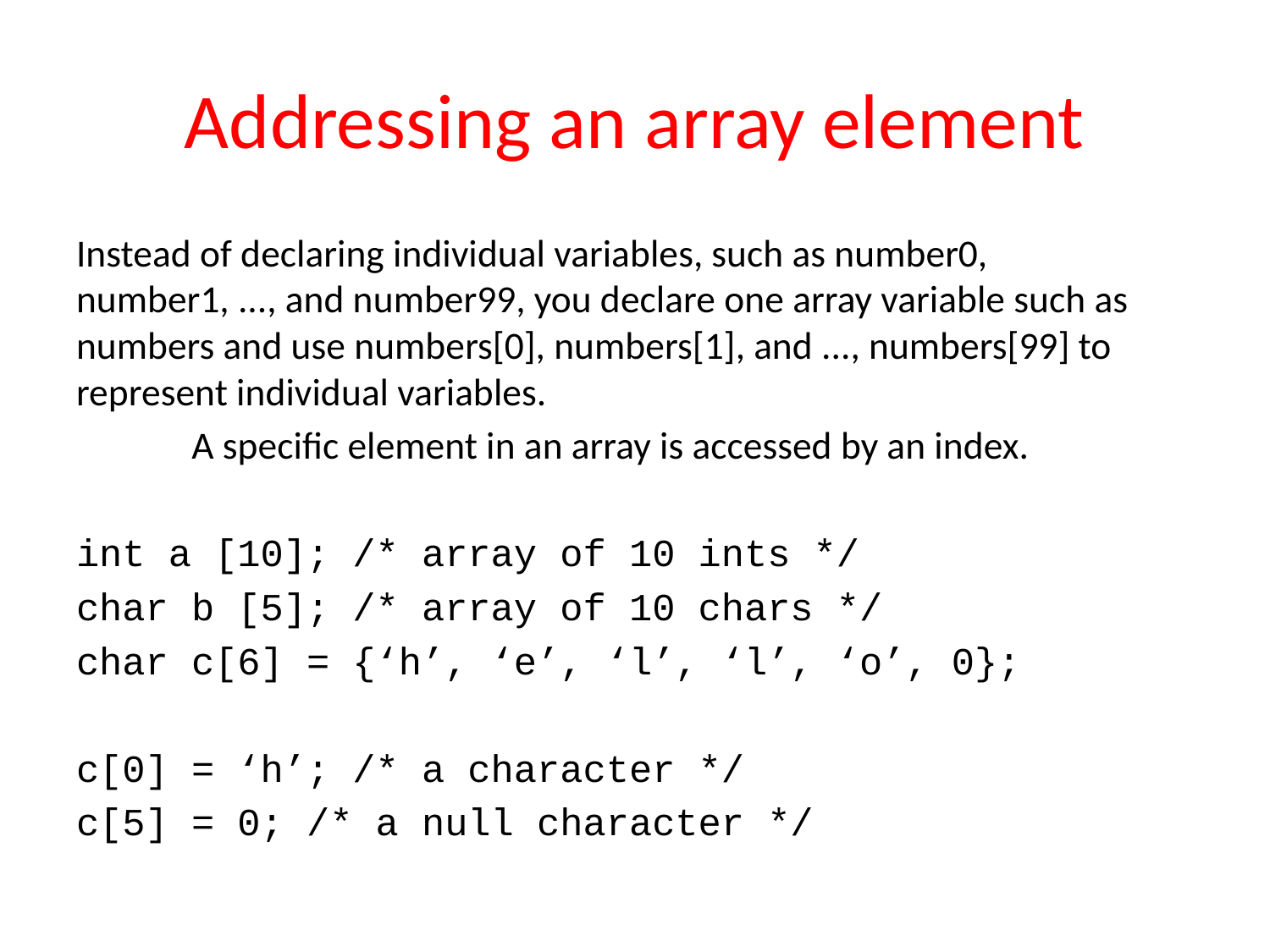

# Addressing an array element
Instead of declaring individual variables, such as number0, number1, ..., and number99, you declare one array variable such as numbers and use numbers[0], numbers[1], and ..., numbers[99] to represent individual variables.
	A specific element in an array is accessed by an index.

int a [10]; /* array of 10 ints */
char b [5]; /* array of 10 chars */
char c[6] = {‘h’, ‘e’, ‘l’, ‘l’, ‘o’, 0};

c[0] = ‘h’; /* a character */
c[5] = 0; /* a null character */